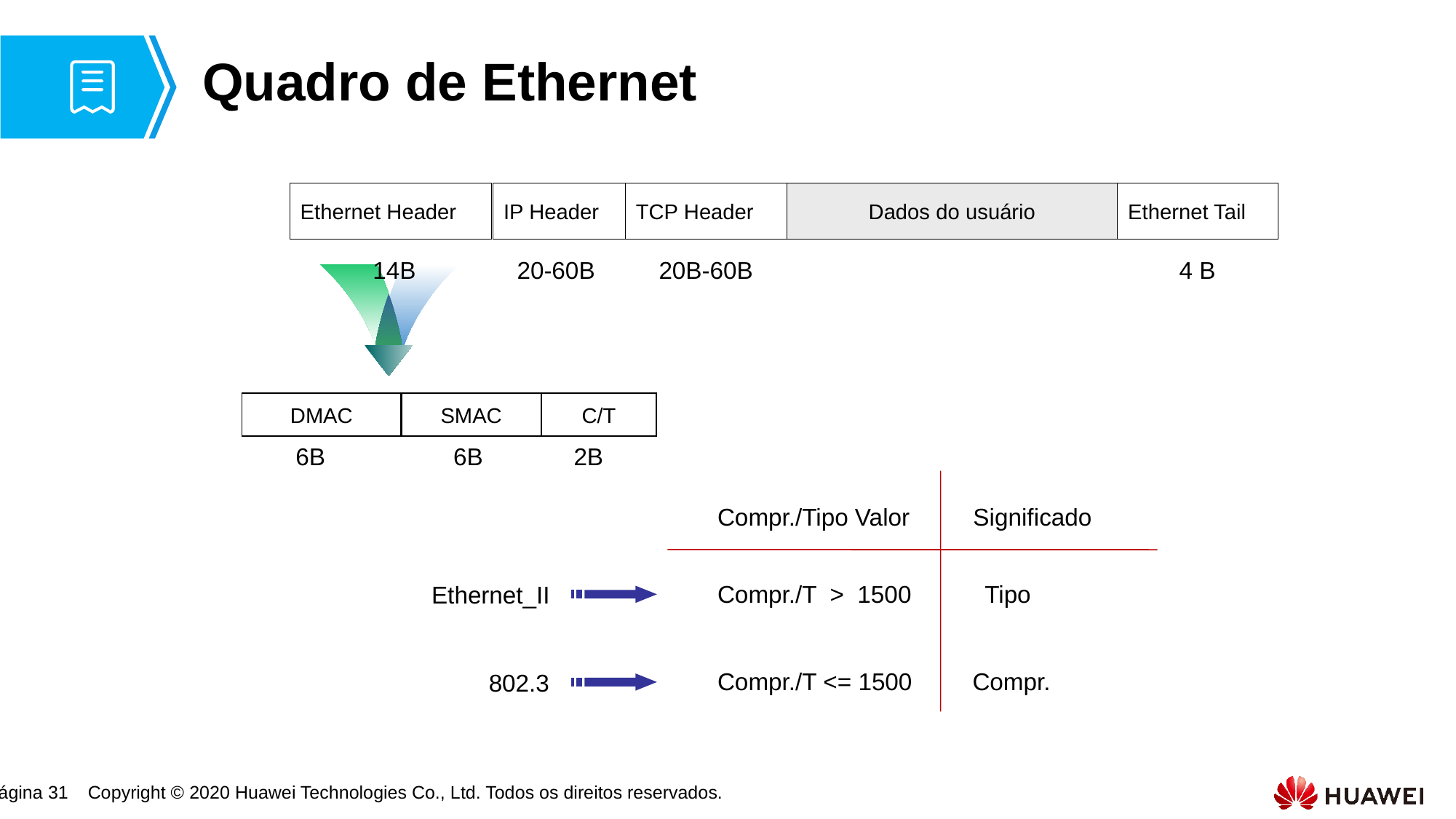

# Quadro de Ethernet
Ethernet Header
IP Header
TCP Header
Dados do usuário
Ethernet Tail
20B-60B
4 B
14B
20-60B

DMAC
SMAC
C/T
6B
6B
2B

Compr./Tipo Valor
Significado

Compr./T  >  1500           Tipo

Compr./T <= 1500         Compr.
Ethernet_II

802.3